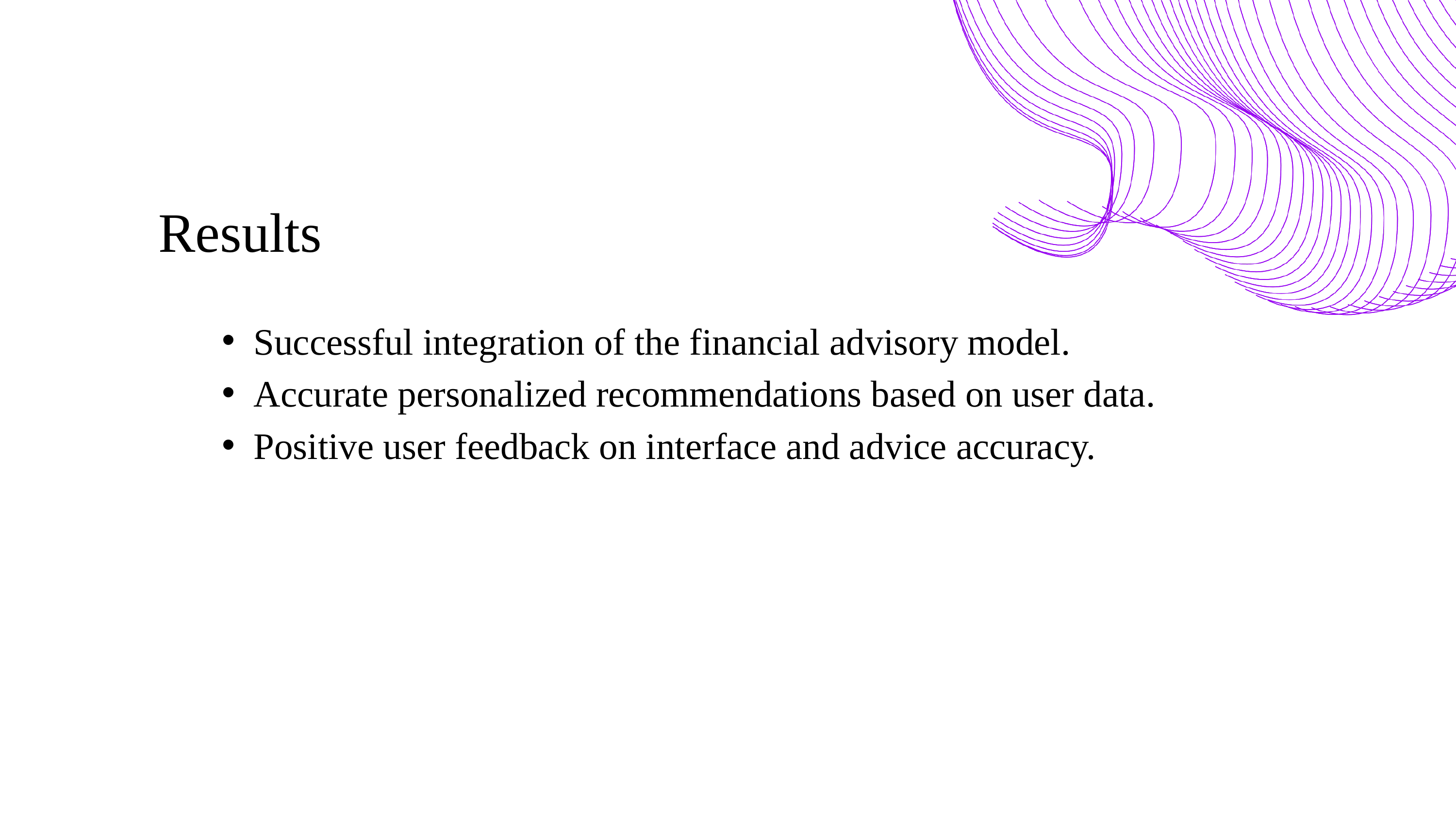

Results
Successful integration of the financial advisory model.
Accurate personalized recommendations based on user data.
Positive user feedback on interface and advice accuracy.